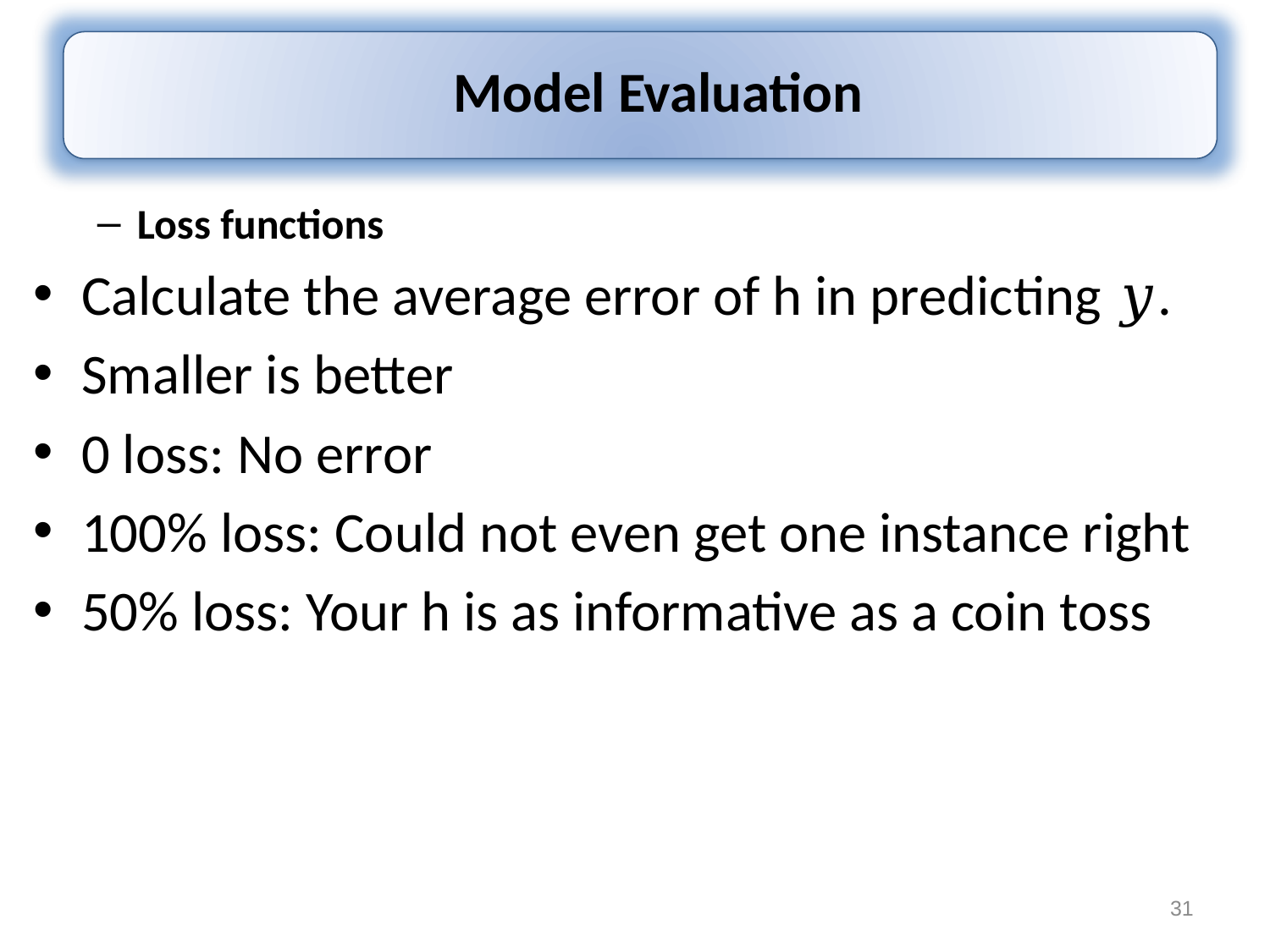

Model Evaluation

Loss functions
Calculate the average error of h in predicting 𝑦.
Smaller is better
0 loss: No error
100% loss: Could not even get one instance right
50% loss: Your h is as informative as a coin toss
31